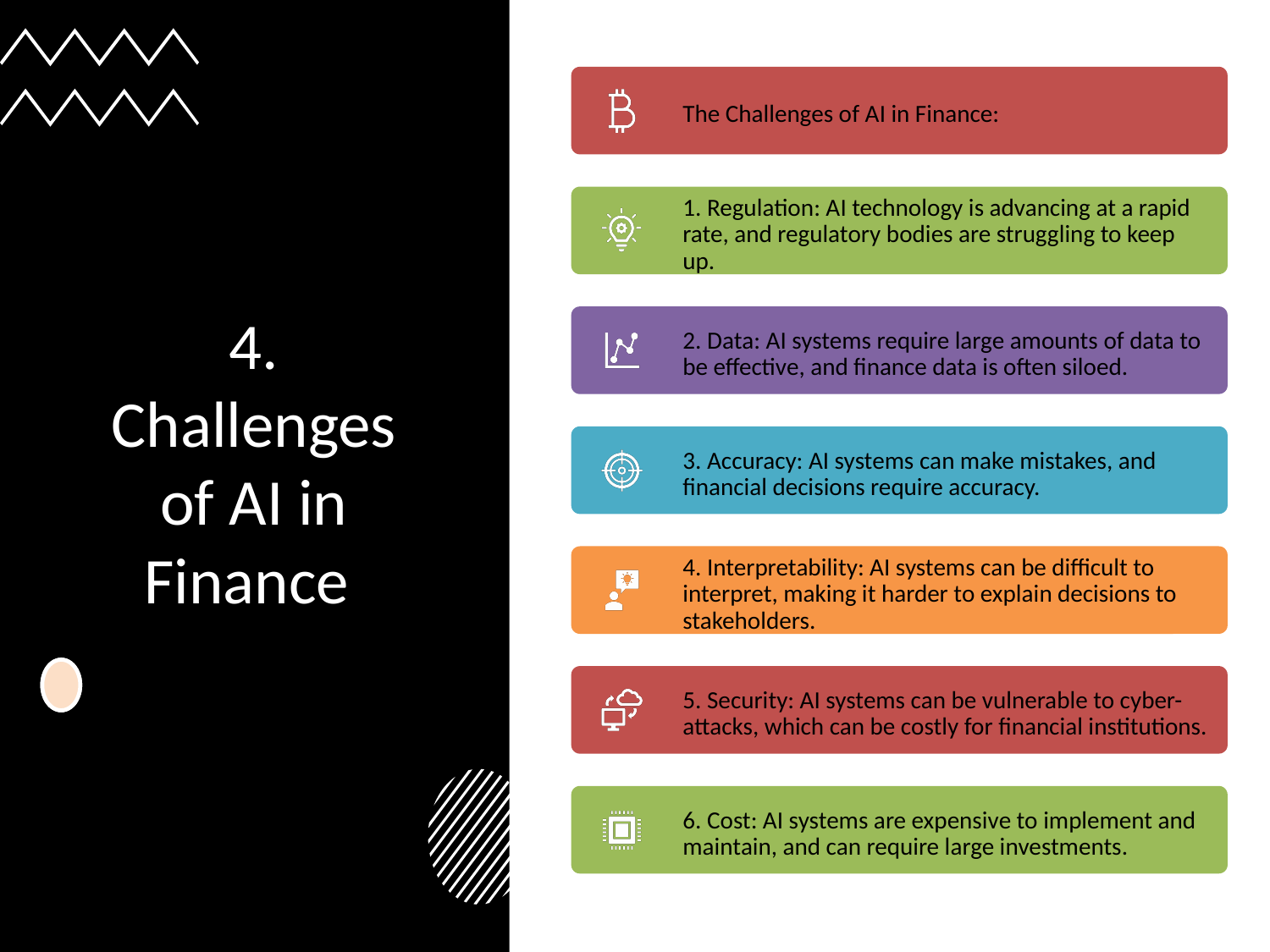

The Challenges of AI in Finance:
1. Regulation: AI technology is advancing at a rapid rate, and regulatory bodies are struggling to keep up.
2. Data: AI systems require large amounts of data to be effective, and finance data is often siloed.
3. Accuracy: AI systems can make mistakes, and financial decisions require accuracy.
4. Interpretability: AI systems can be difficult to interpret, making it harder to explain decisions to stakeholders.
5. Security: AI systems can be vulnerable to cyber-attacks, which can be costly for financial institutions.
6. Cost: AI systems are expensive to implement and maintain, and can require large investments.
# 4. Challenges of AI in Finance